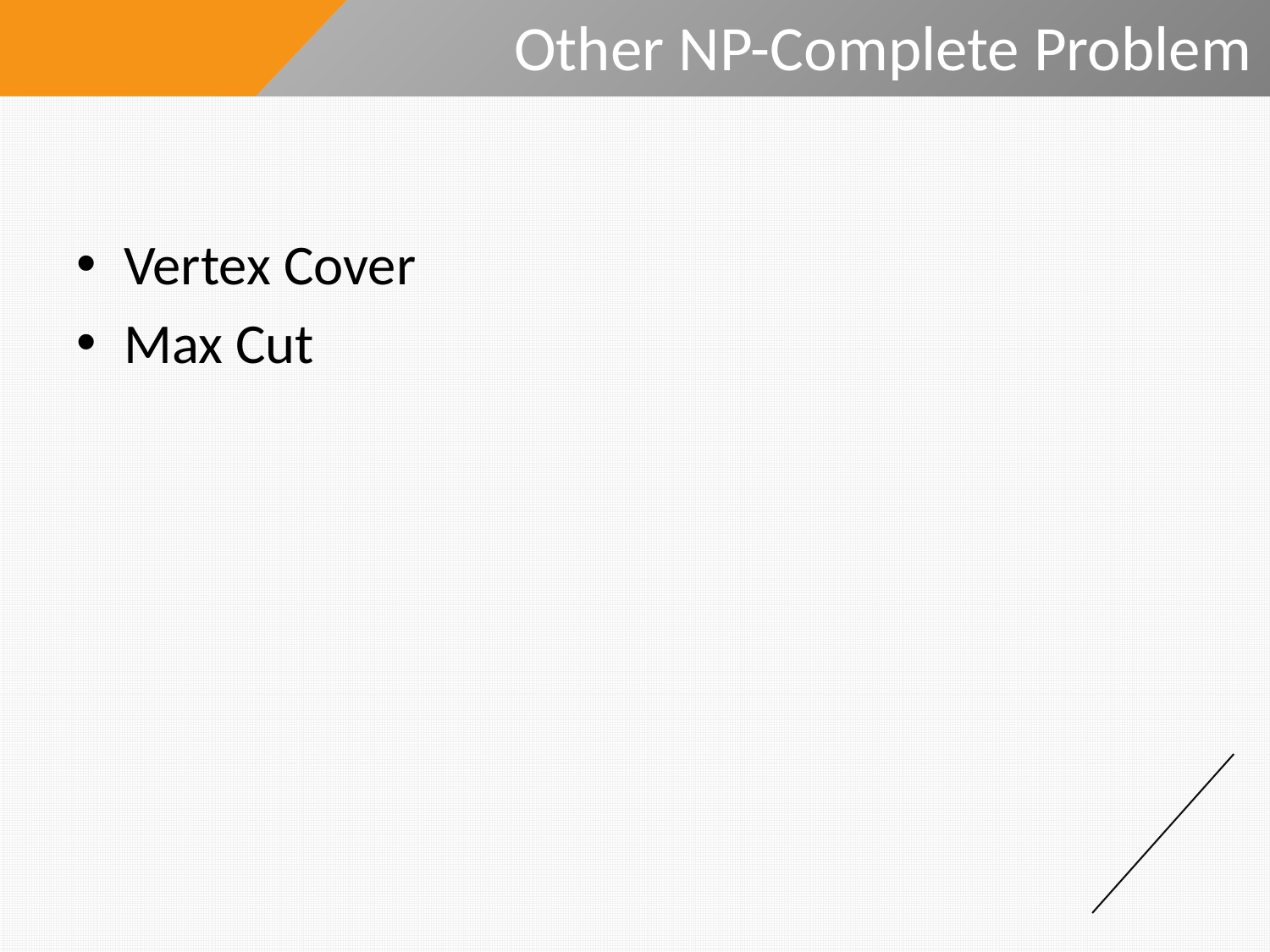

# Other NP-Complete Problem
Vertex Cover
Max Cut